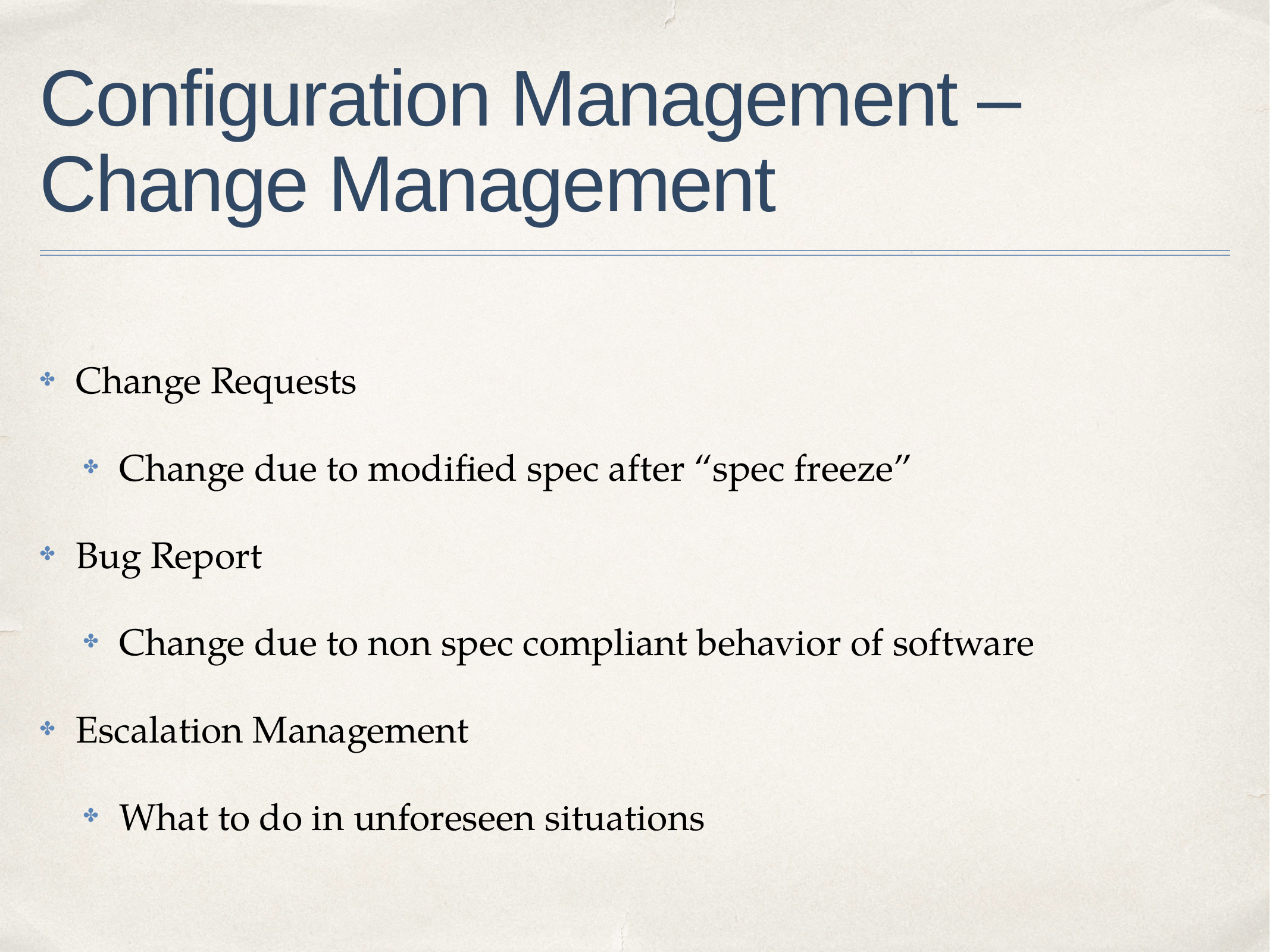

# Configuration Management –
Change Management
Change Requests
Change due to modified spec after “spec freeze”
Bug Report
Change due to non spec compliant behavior of software
Escalation Management
What to do in unforeseen situations